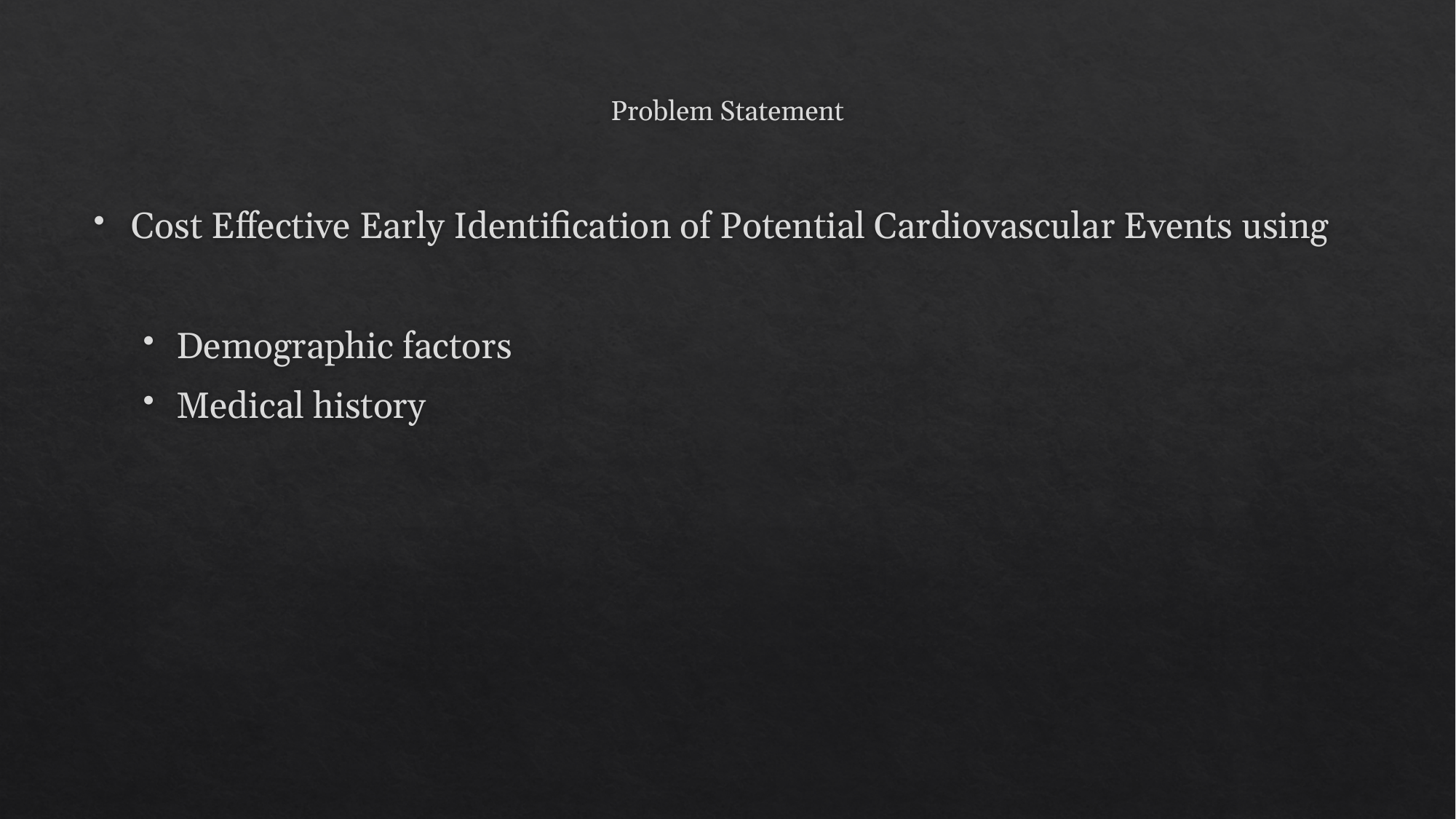

# Problem Statement
Cost Effective Early Identification of Potential Cardiovascular Events using

Demographic factors
Medical history